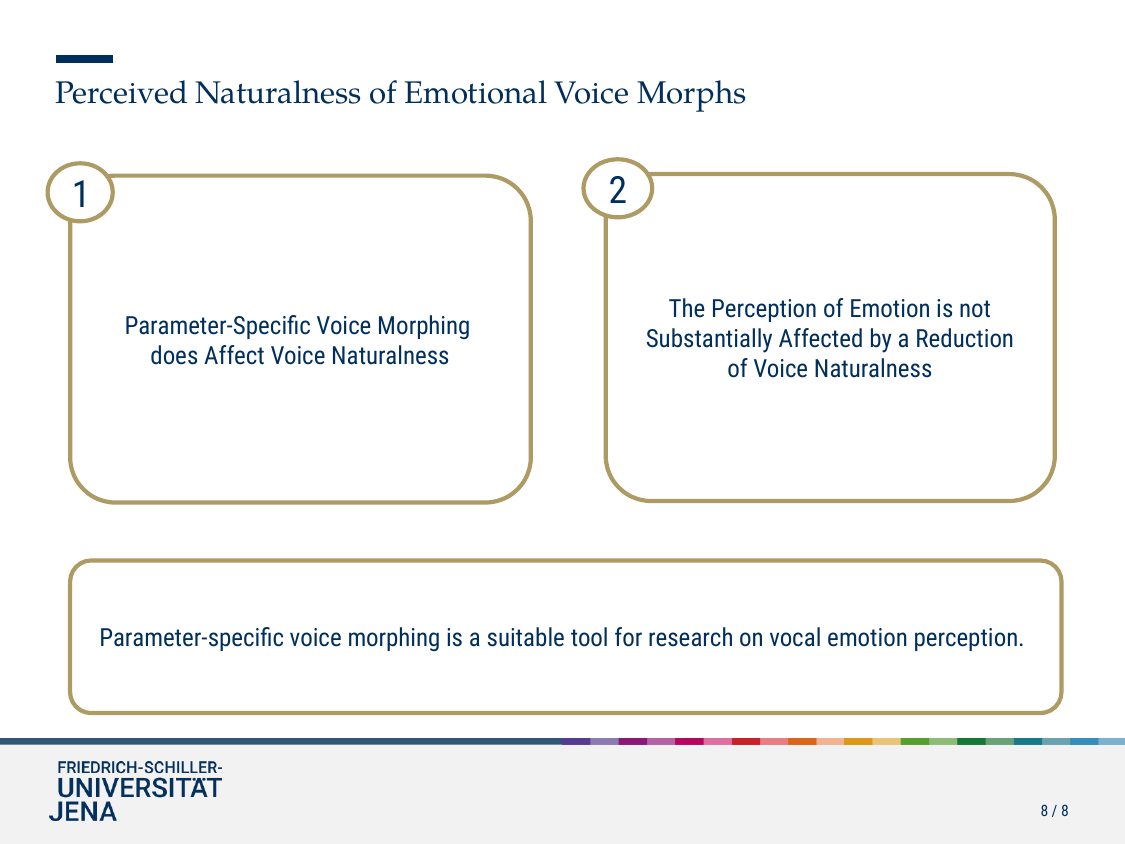

Perceived Naturalness of Emotional Voice Morphs
2
1
The Perception of Emotion is not Substantially Affected by a Reduction of Voice Naturalness
Parameter-Specific Voice Morphing
does Affect Voice Naturalness
Parameter-specific voice morphing is a suitable tool for research on vocal emotion perception.